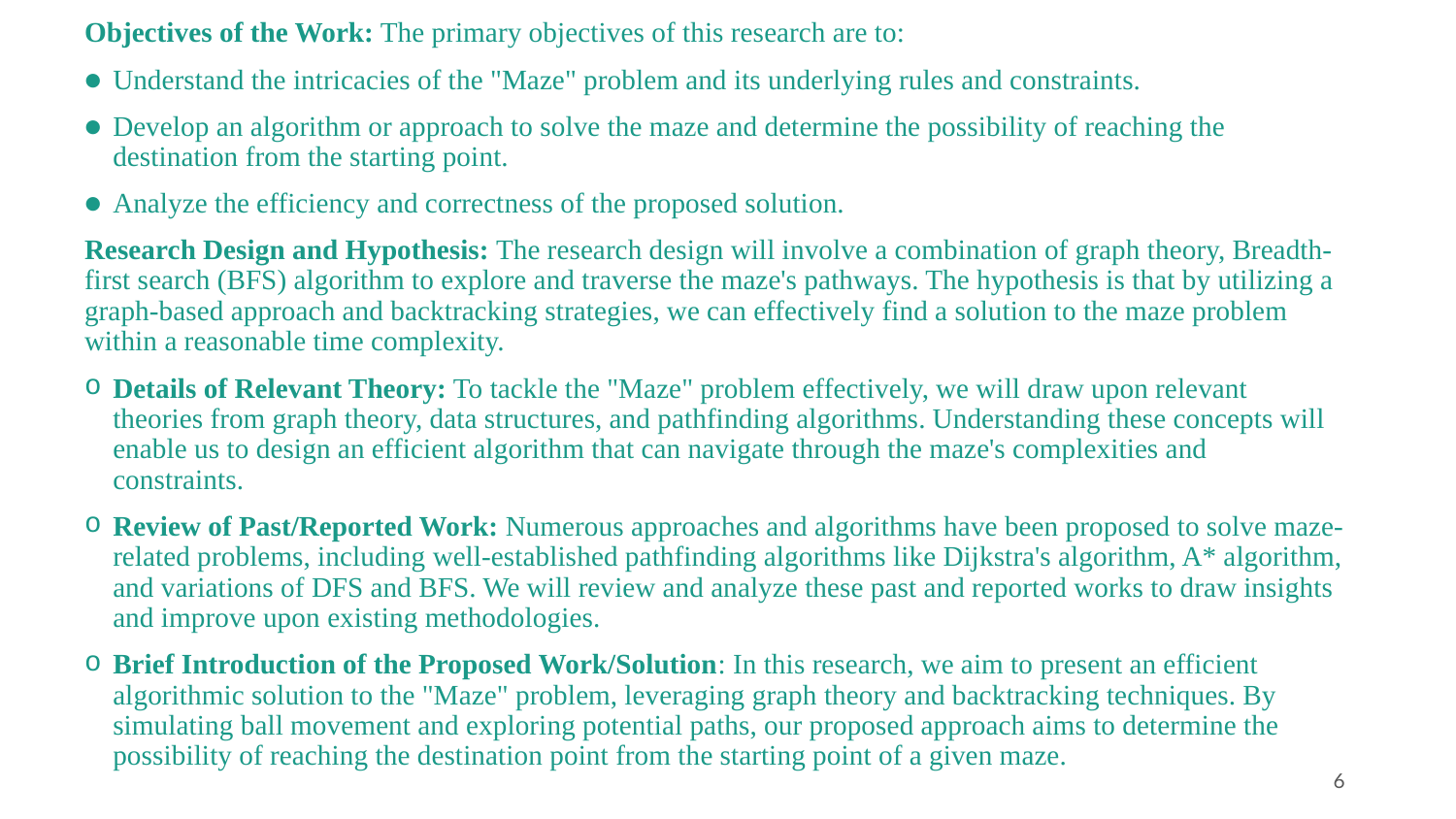

Objectives of the Work: The primary objectives of this research are to:
Understand the intricacies of the "Maze" problem and its underlying rules and constraints.
Develop an algorithm or approach to solve the maze and determine the possibility of reaching the destination from the starting point.
Analyze the efficiency and correctness of the proposed solution.
Research Design and Hypothesis: The research design will involve a combination of graph theory, Breadth-first search (BFS) algorithm to explore and traverse the maze's pathways. The hypothesis is that by utilizing a graph-based approach and backtracking strategies, we can effectively find a solution to the maze problem within a reasonable time complexity.
Details of Relevant Theory: To tackle the "Maze" problem effectively, we will draw upon relevant theories from graph theory, data structures, and pathfinding algorithms. Understanding these concepts will enable us to design an efficient algorithm that can navigate through the maze's complexities and constraints.
Review of Past/Reported Work: Numerous approaches and algorithms have been proposed to solve maze-related problems, including well-established pathfinding algorithms like Dijkstra's algorithm, A* algorithm, and variations of DFS and BFS. We will review and analyze these past and reported works to draw insights and improve upon existing methodologies.
Brief Introduction of the Proposed Work/Solution: In this research, we aim to present an efficient algorithmic solution to the "Maze" problem, leveraging graph theory and backtracking techniques. By simulating ball movement and exploring potential paths, our proposed approach aims to determine the possibility of reaching the destination point from the starting point of a given maze.

6